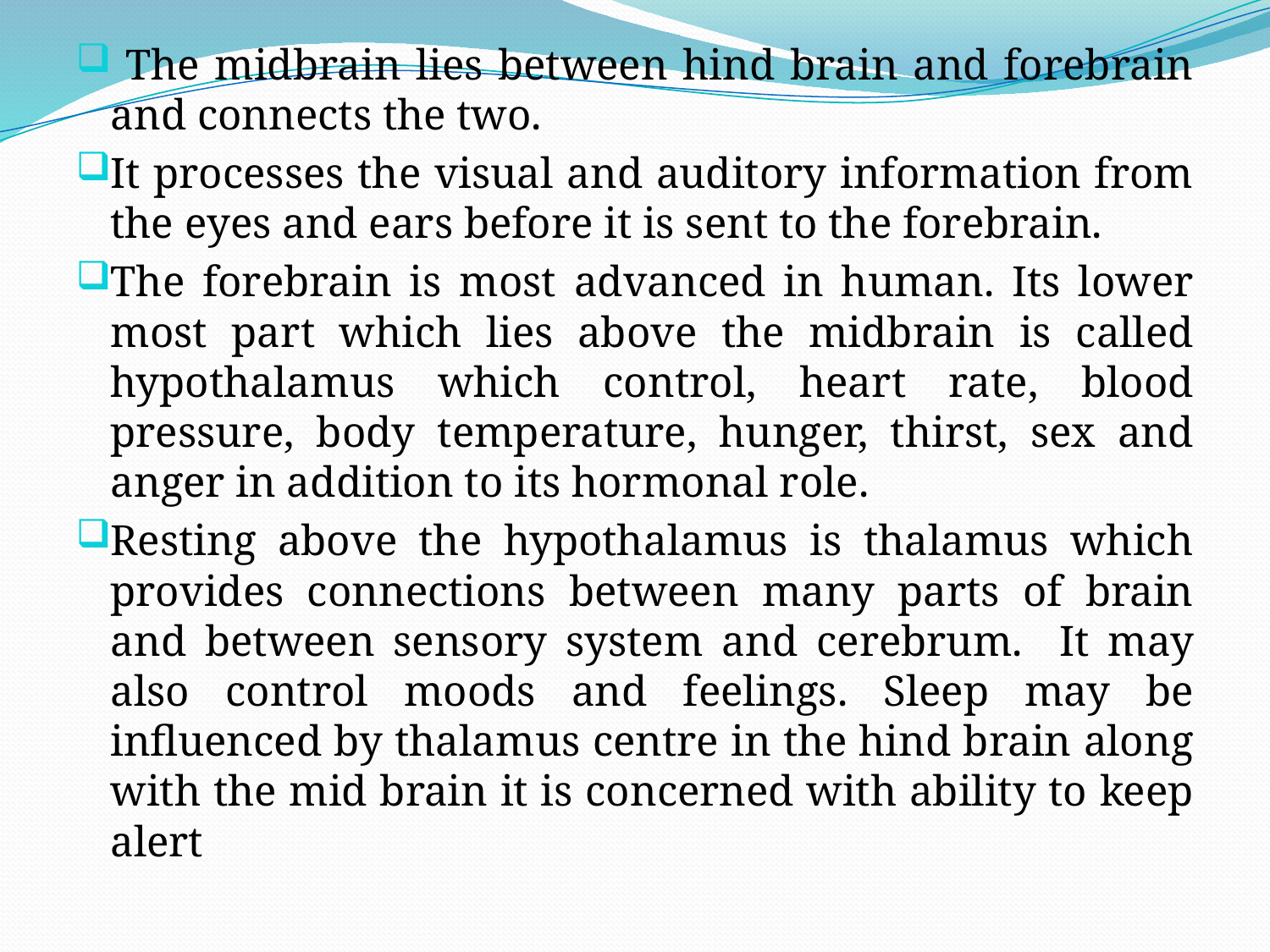

The midbrain lies between hind brain and forebrain and connects the two.
It processes the visual and auditory information from the eyes and ears before it is sent to the forebrain.
The forebrain is most advanced in human. Its lower most part which lies above the midbrain is called hypothalamus which control, heart rate, blood pressure, body temperature, hunger, thirst, sex and anger in addition to its hormonal role.
Resting above the hypothalamus is thalamus which provides connections between many parts of brain and between sensory system and cerebrum.  It may also control moods and feelings. Sleep may be influenced by thalamus centre in the hind brain along with the mid brain it is concerned with ability to keep alert